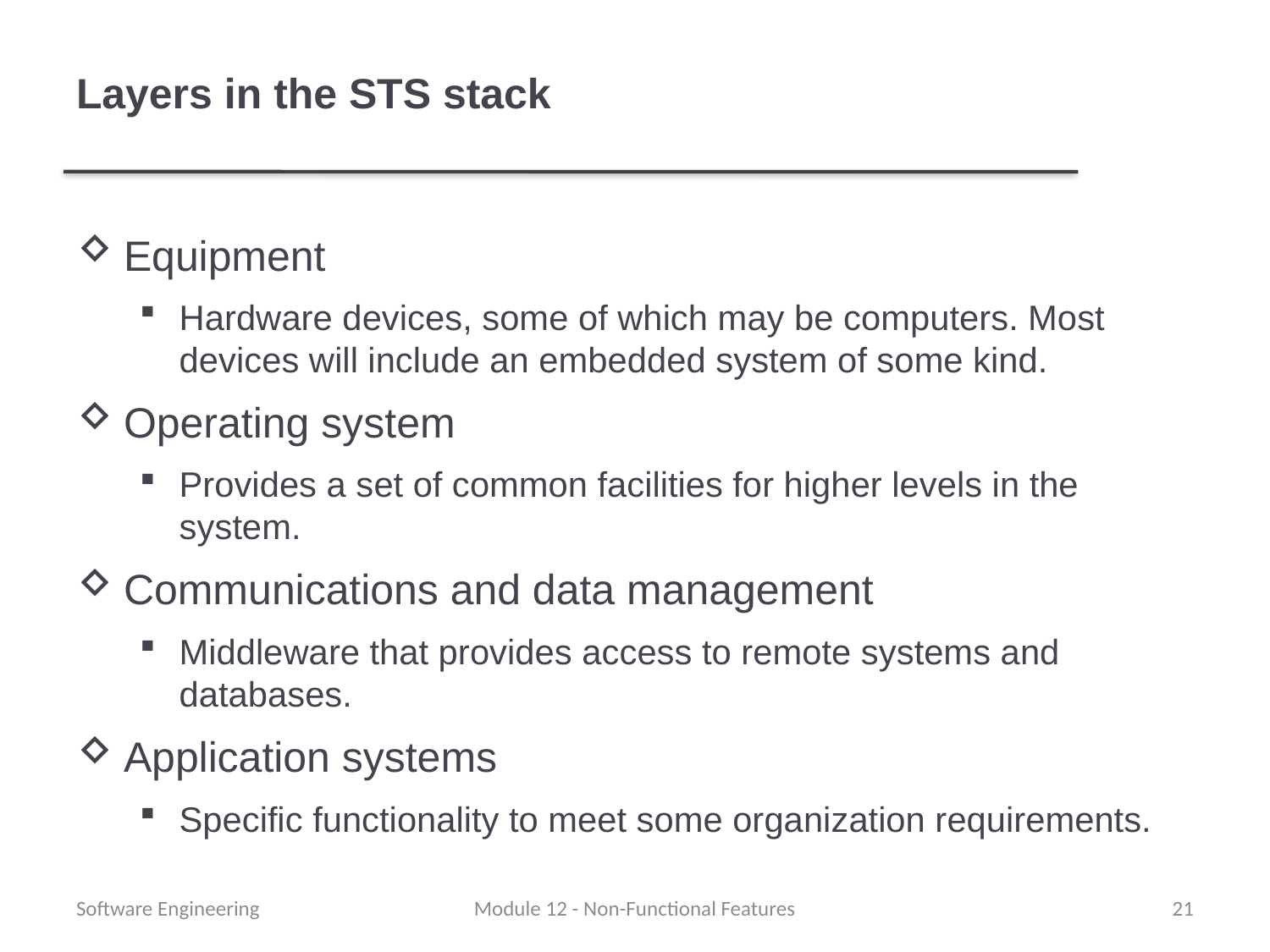

# Layers in the STS stack
Equipment
Hardware devices, some of which may be computers. Most devices will include an embedded system of some kind.
Operating system
Provides a set of common facilities for higher levels in the system.
Communications and data management
Middleware that provides access to remote systems and databases.
Application systems
Specific functionality to meet some organization requirements.
Software Engineering
Module 12 - Non-Functional Features
21